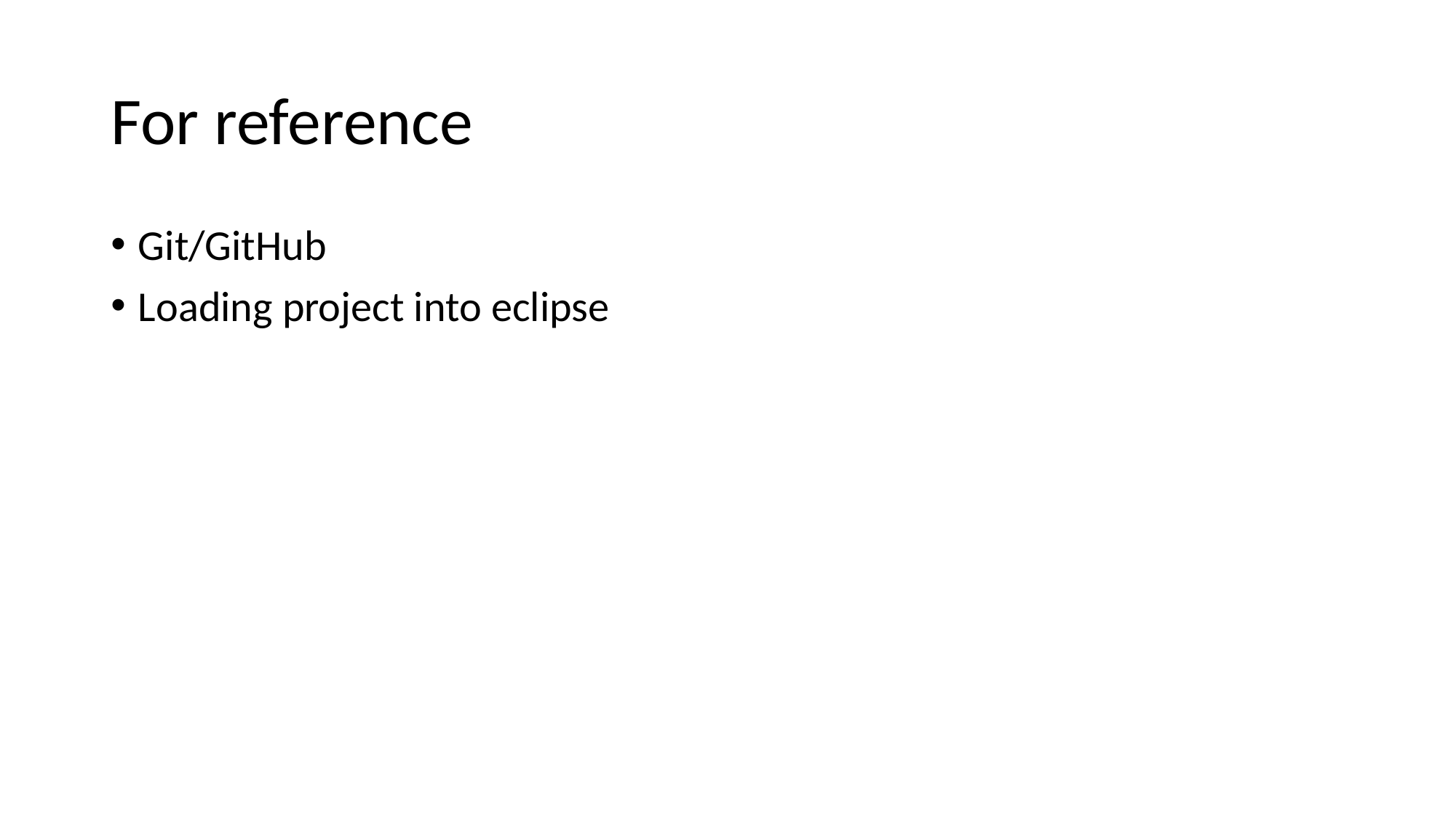

# For reference
Git/GitHub
Loading project into eclipse